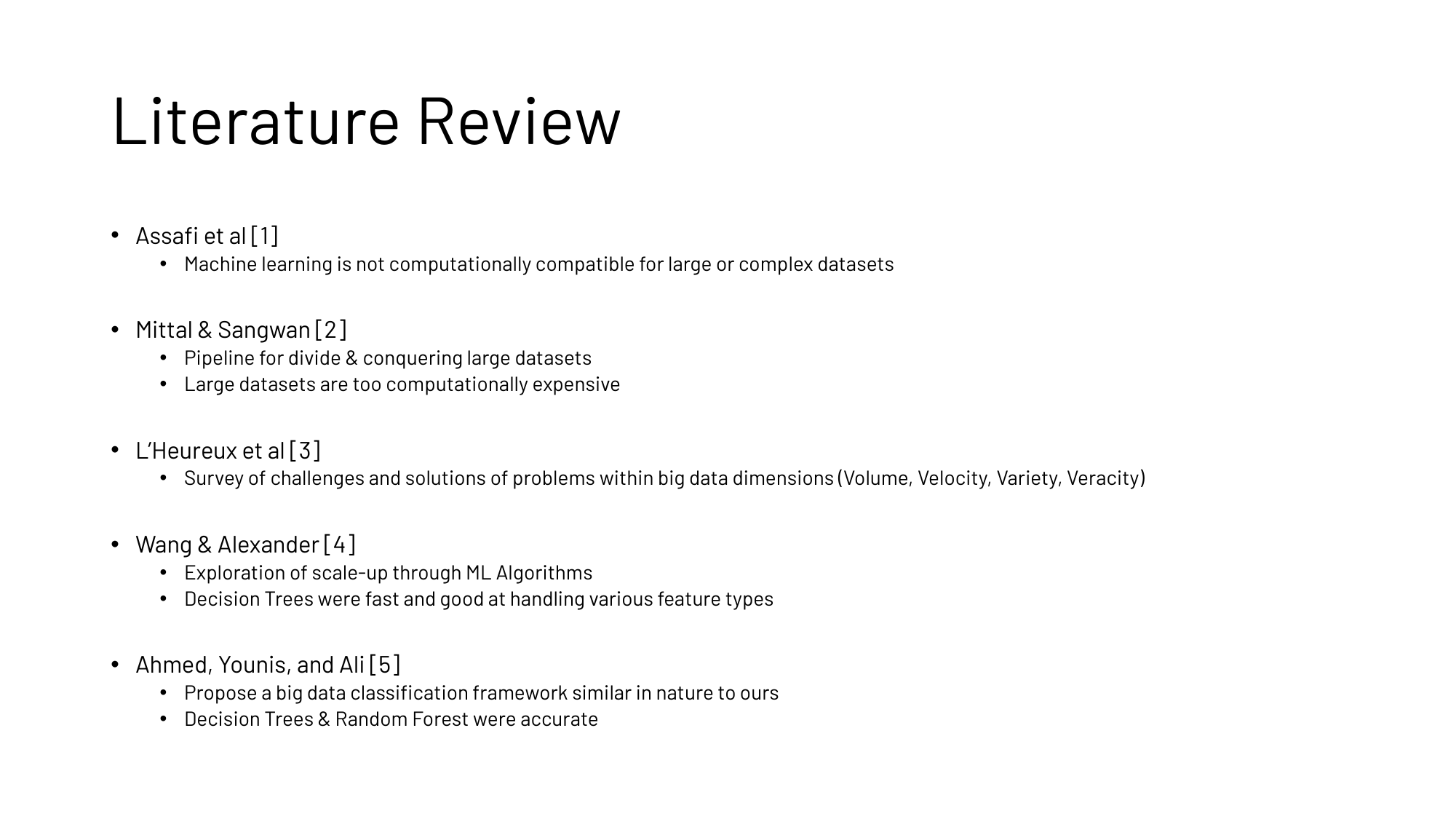

# Literature Review
Assafi et al [1]
Machine learning is not computationally compatible for large or complex datasets

Mittal & Sangwan [2]
Pipeline for divide & conquering large datasets
Large datasets are too computationally expensive

L’Heureux et al [3]
Survey of challenges and solutions of problems within big data dimensions (Volume, Velocity, Variety, Veracity)

Wang & Alexander [4]
Exploration of scale-up through ML Algorithms
Decision Trees were fast and good at handling various feature types

Ahmed, Younis, and Ali [5]
Propose a big data classification framework similar in nature to ours
Decision Trees & Random Forest were accurate